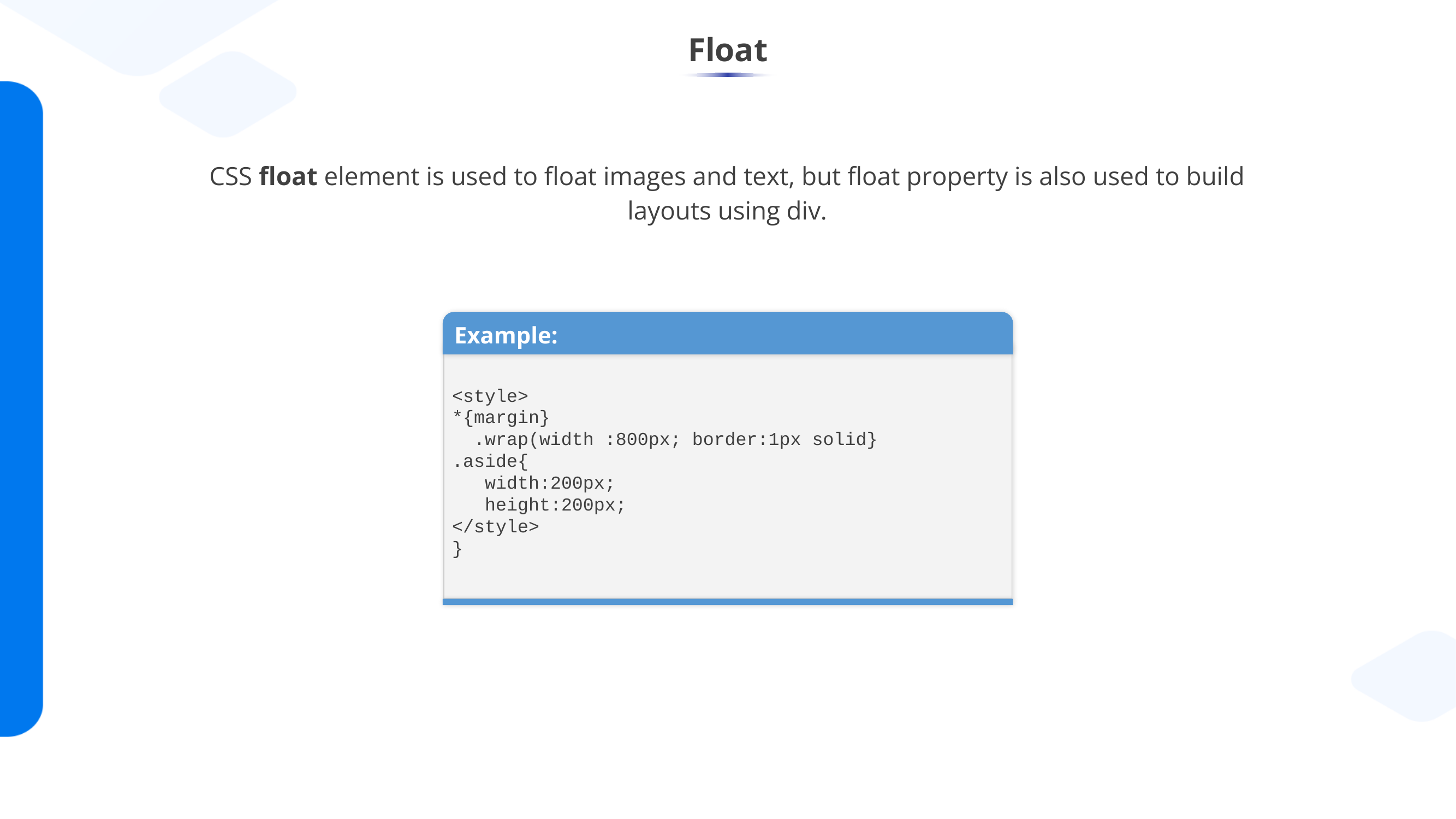

# Float

CSS float element is used to float images and text, but float property is also used to build layouts using div.
Example:

<style>
*{margin}
  .wrap(width :800px; border:1px solid}
.aside{
   width:200px;
   height:200px;
</style>
}